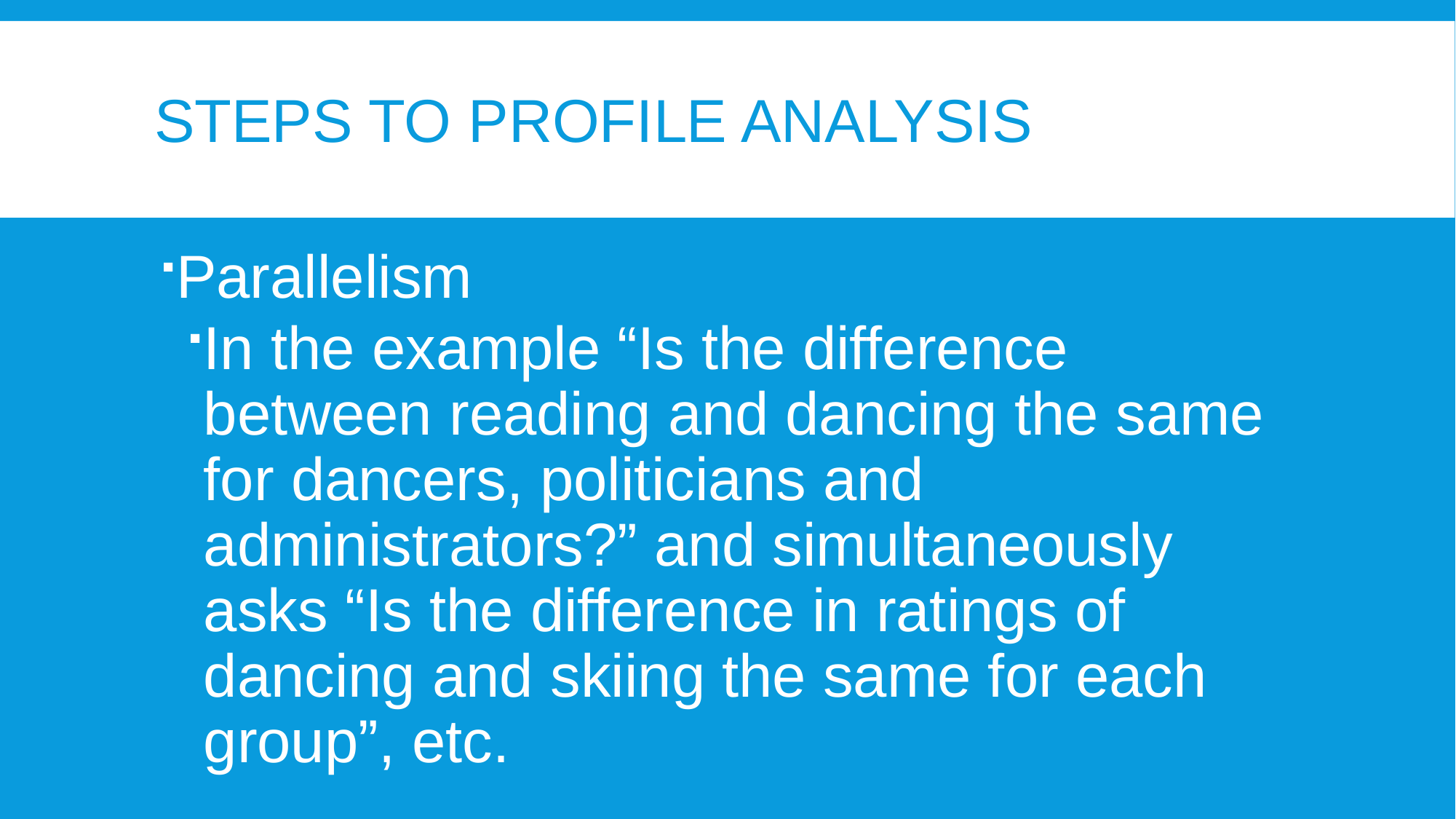

# Steps to Profile Analysis
Parallelism
In the example “Is the difference between reading and dancing the same for dancers, politicians and administrators?” and simultaneously asks “Is the difference in ratings of dancing and skiing the same for each group”, etc.